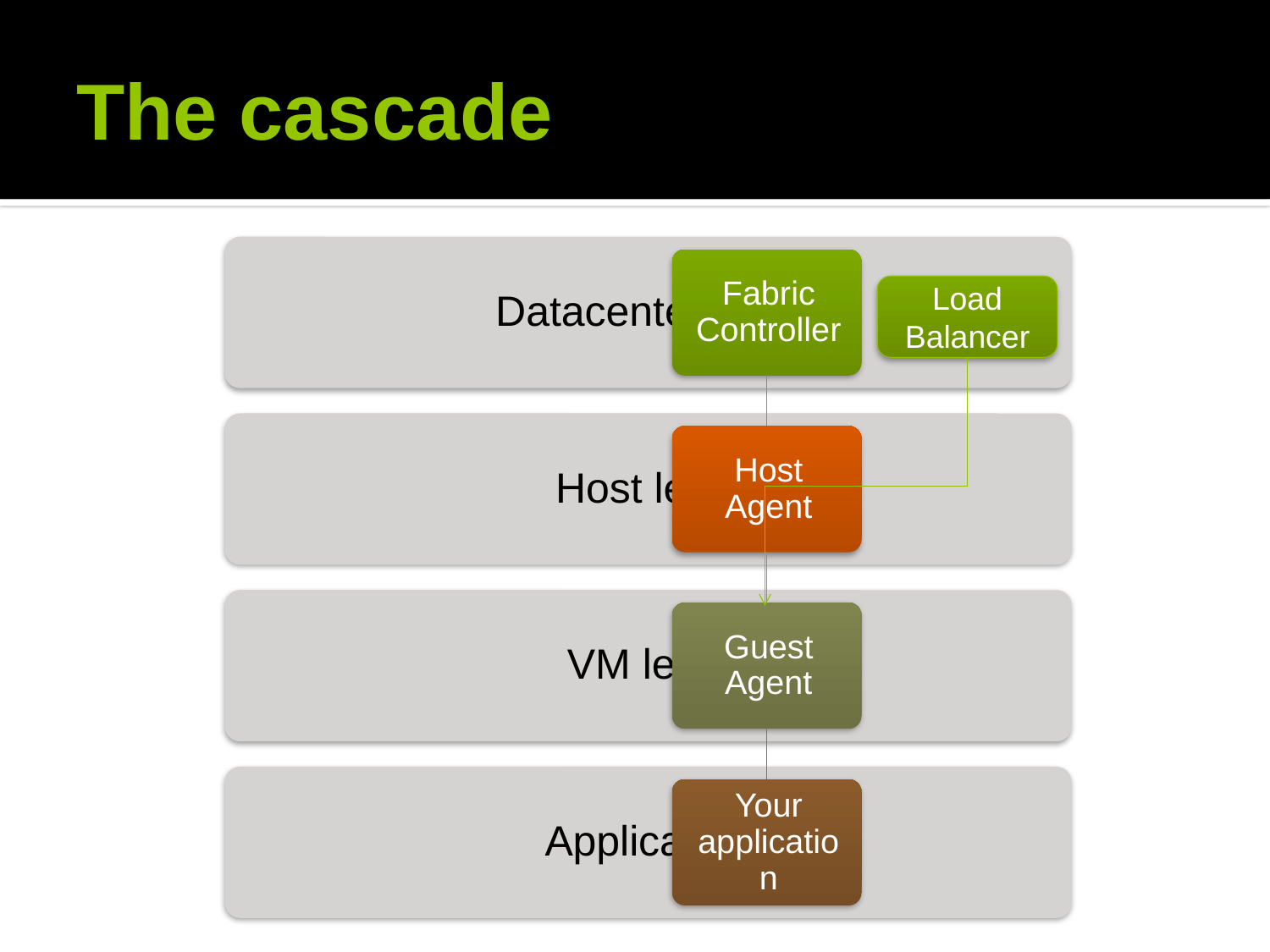

# The cascade
Application
VM level
Host level
Datacenter level
Fabric Controller
Host Agent
Guest Agent
Your application

Load Balancer